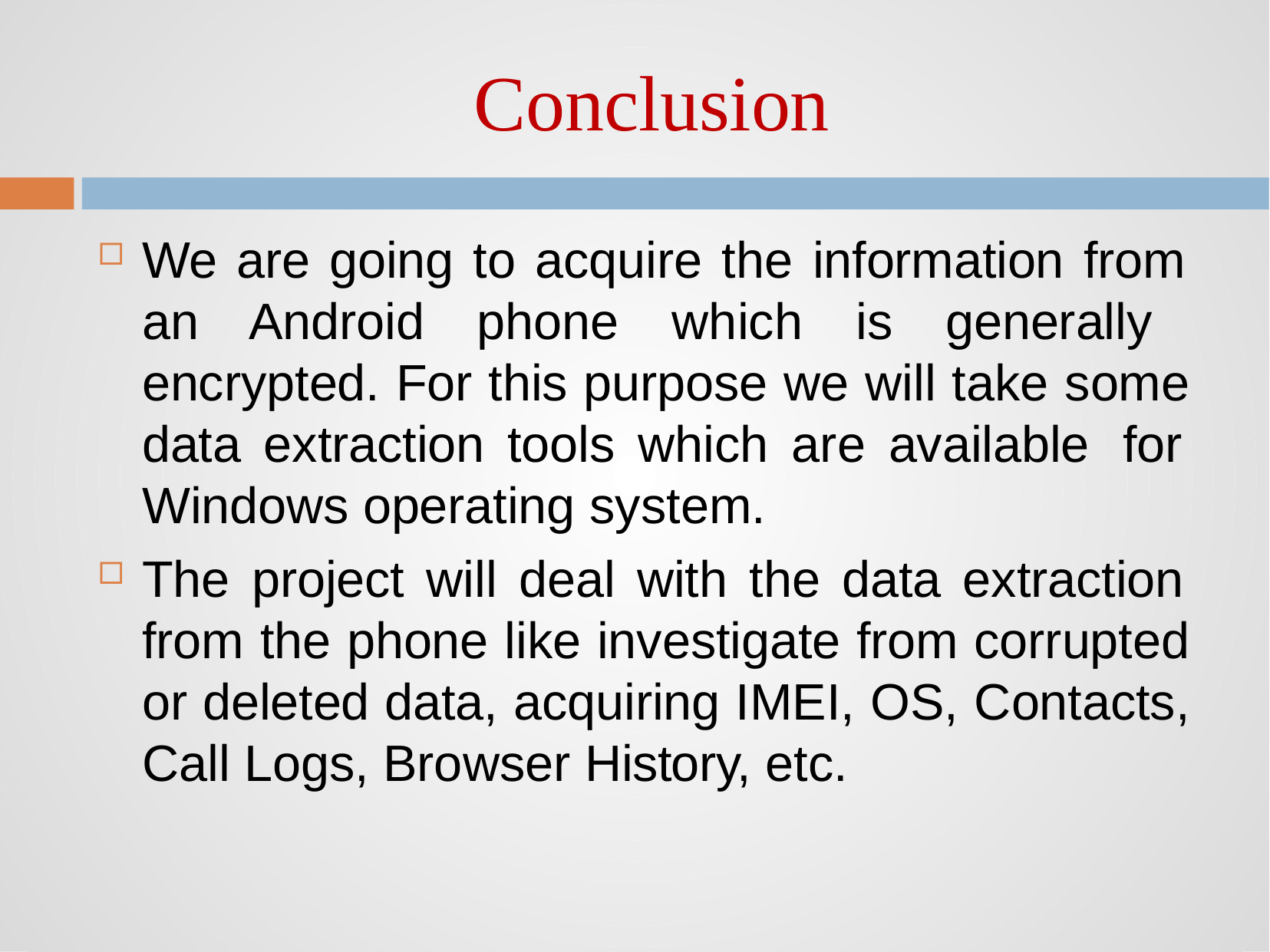

# Conclusion

We are going to acquire the information from  an Android phone which is generally  encrypted. For this purpose we will take some  data extraction tools which are available for  Windows operating system.
The project will deal with the data extraction  from the phone like investigate from corrupted  or deleted data, acquiring IMEI, OS, Contacts,  Call Logs, Browser History, etc.